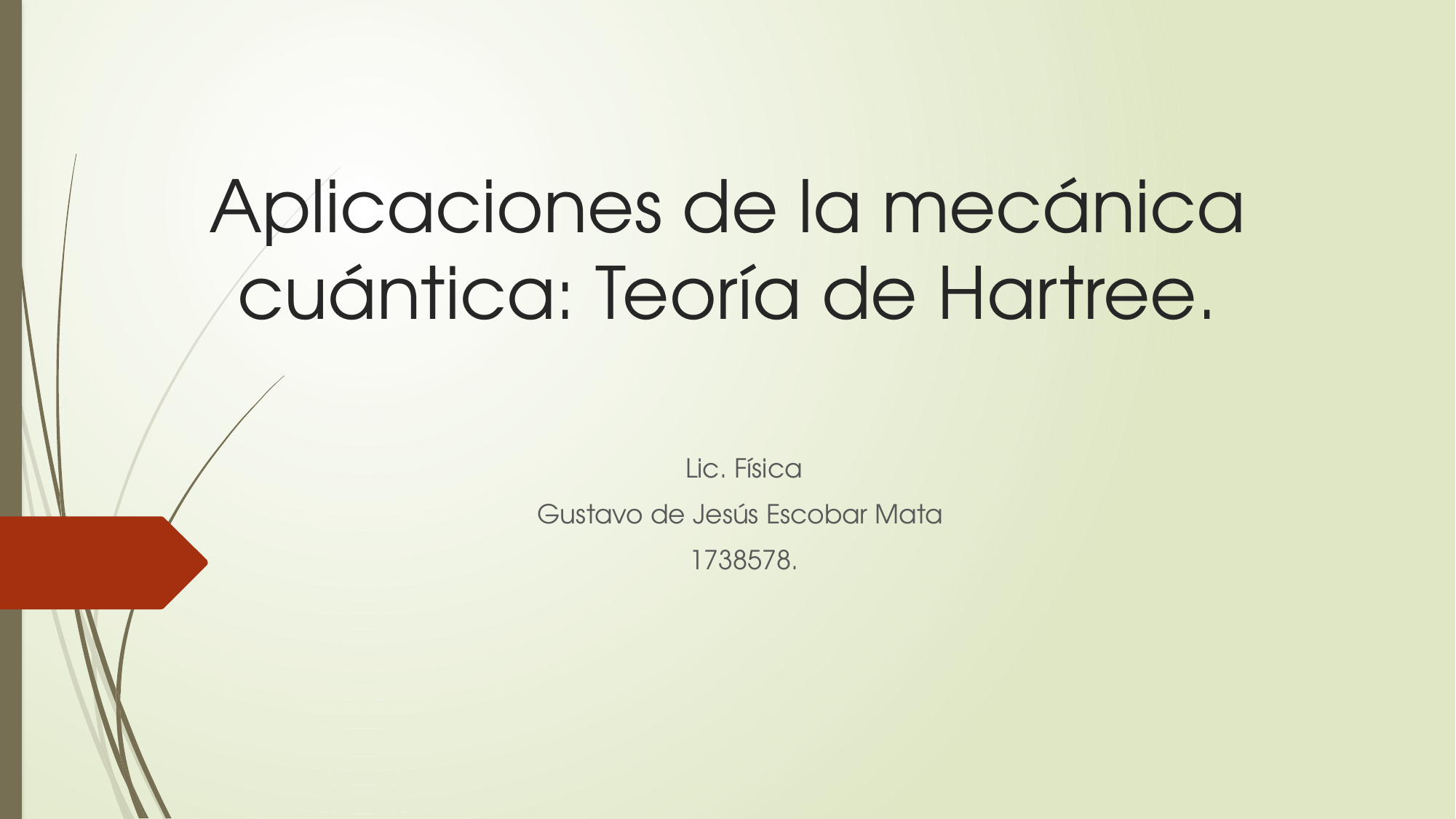

# Aplicaciones de la mecánica cuántica: Teoría de Hartree.
Lic. Física
Gustavo de Jesús Escobar Mata
1738578.